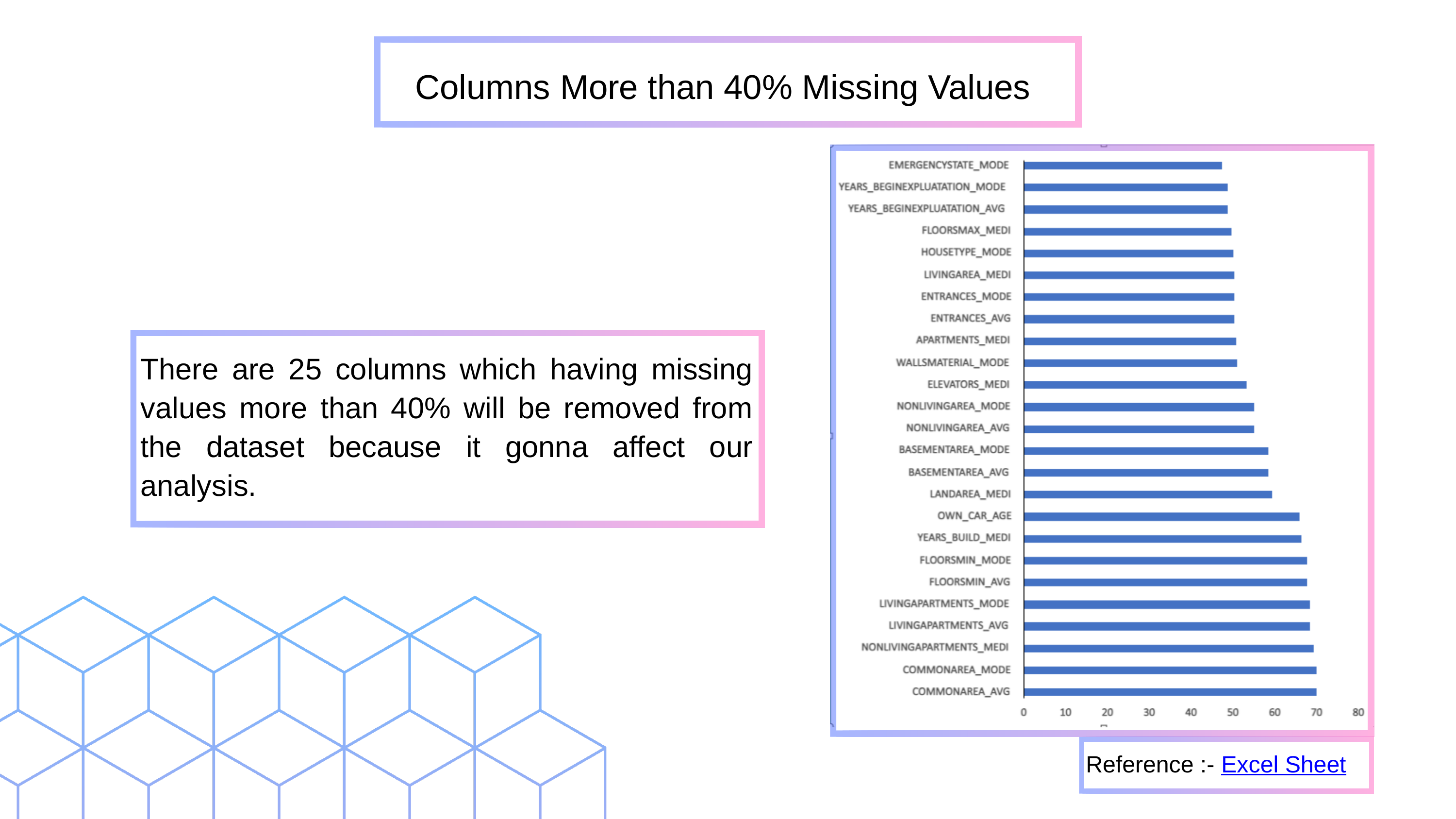

Columns More than 40% Missing Values

There are 25 columns which having missing values more than 40% will be removed from the dataset because it gonna affect our analysis.

Reference :- Excel Sheet